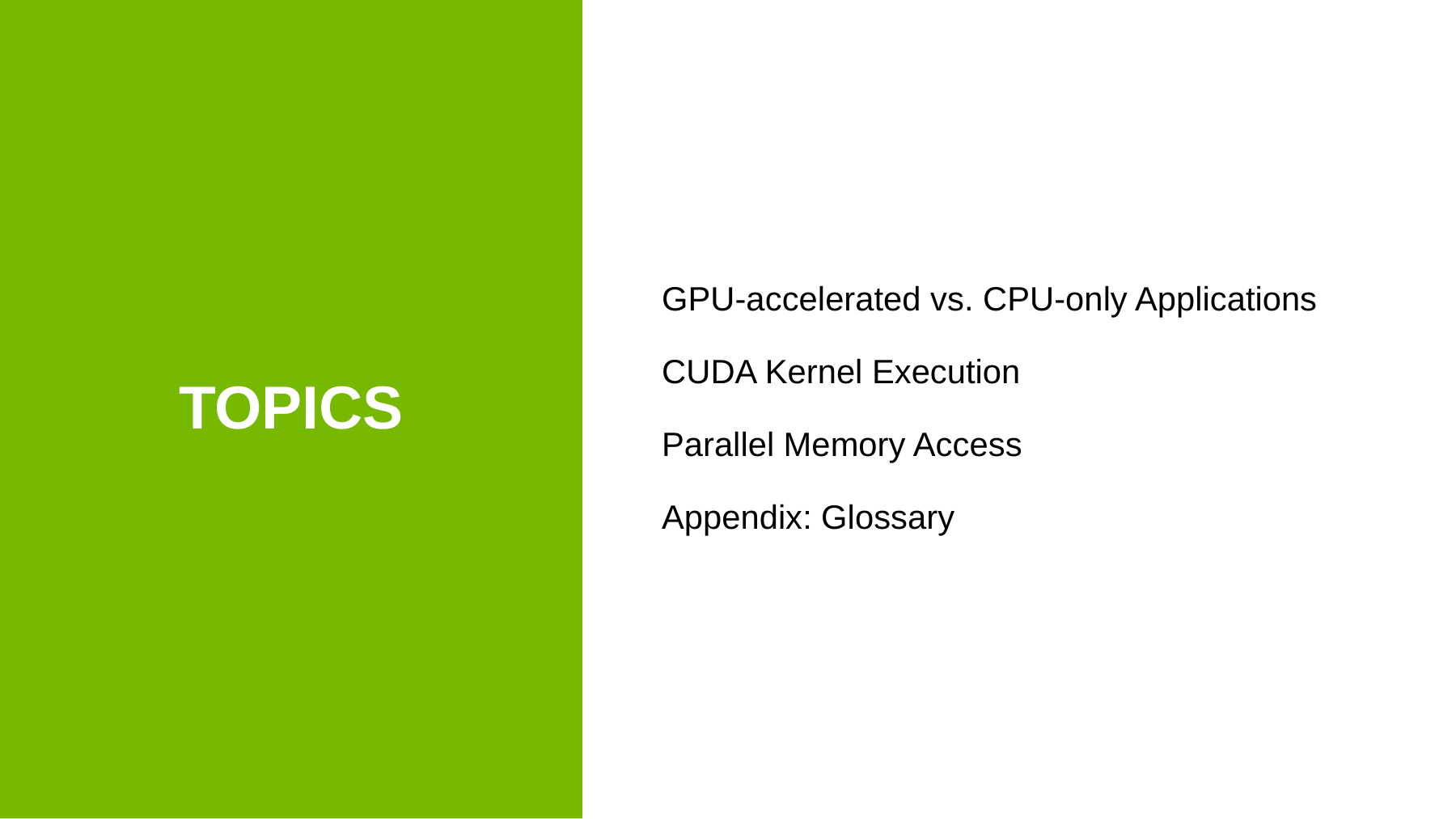

GPU-accelerated vs. CPU-only Applications

CUDA Kernel Execution

Parallel Memory Access

Appendix: Glossary
TOPICS